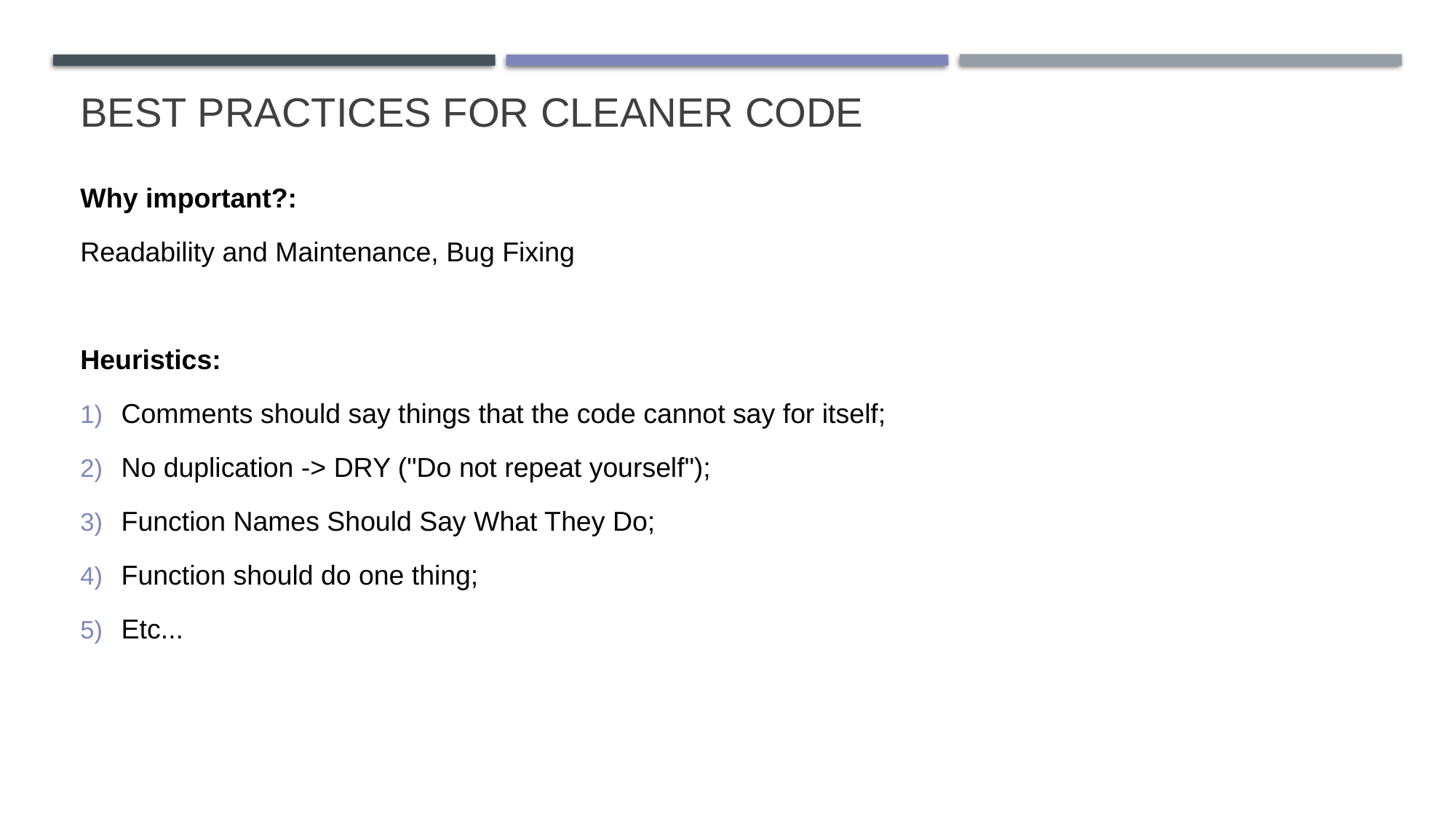

# Best Practices for cleaner code
Why important?:
Readability and Maintenance, Bug Fixing

Heuristics:
Comments should say things that the code cannot say for itself;
No duplication -> DRY ("Do not repeat yourself");
Function Names Should Say What They Do;
Function should do one thing;
Etc...